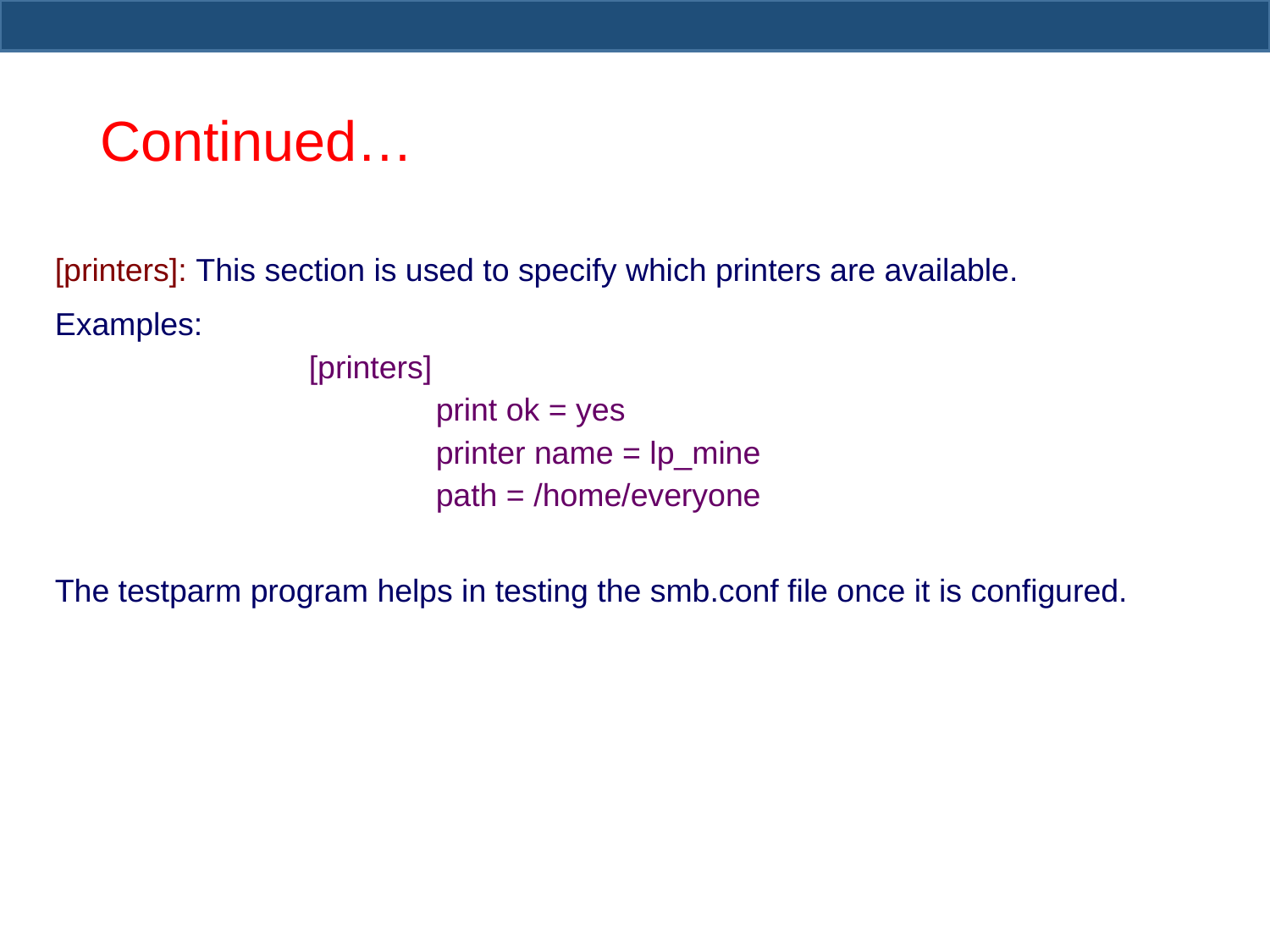

# Continued…
[printers]: This section is used to specify which printers are available.
Examples:
		[printers]
			print ok = yes
			printer name = lp_mine
			path = /home/everyone

The testparm program helps in testing the smb.conf file once it is configured.